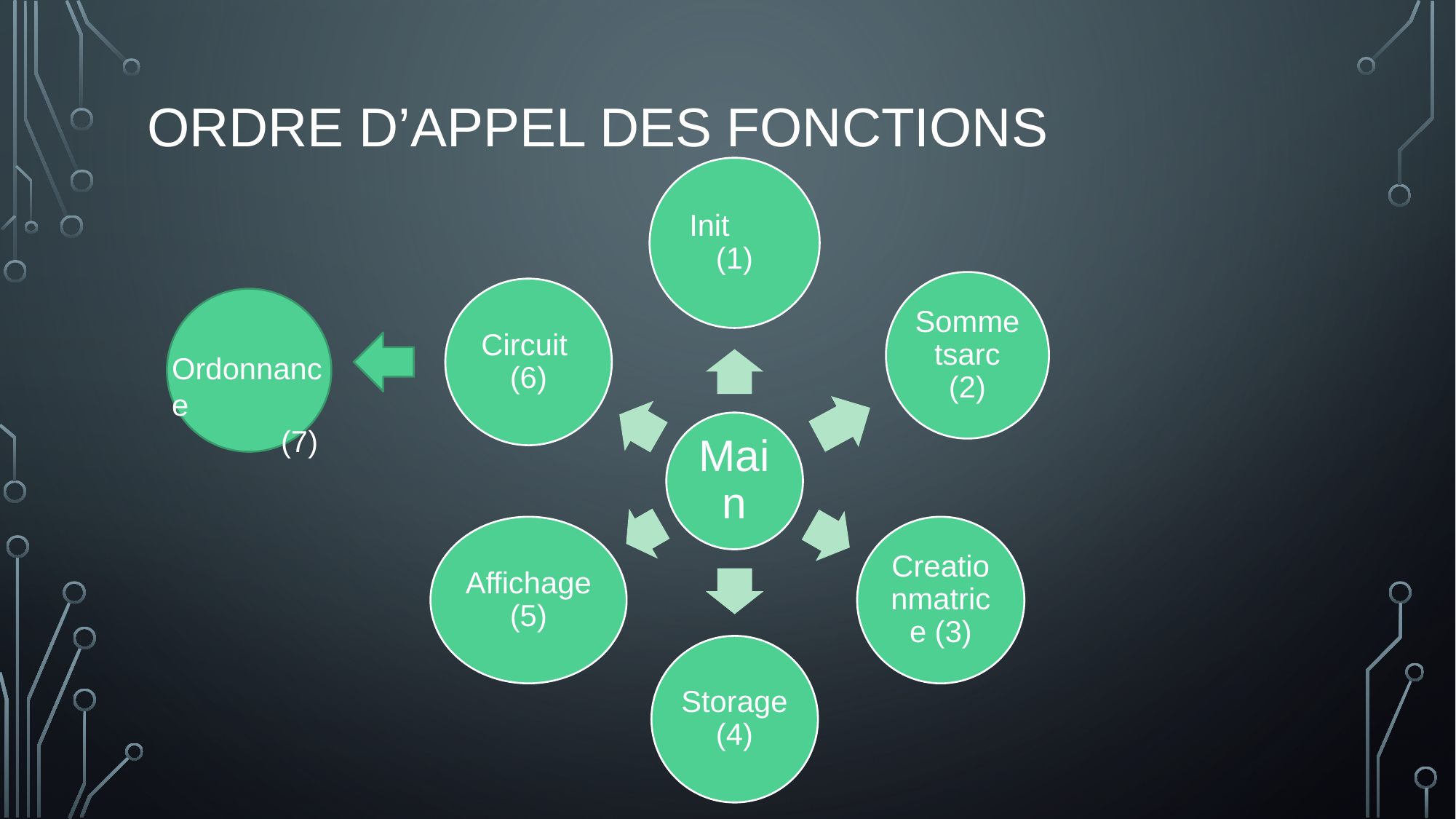

# Ordre d’appel des fonctions
Main

Init       (1)

Sommetsarc (2)

Creationmatrice (3)

Storage (4)

Affichage (5)

Circuit  (6)

Ordonnance
	(7)